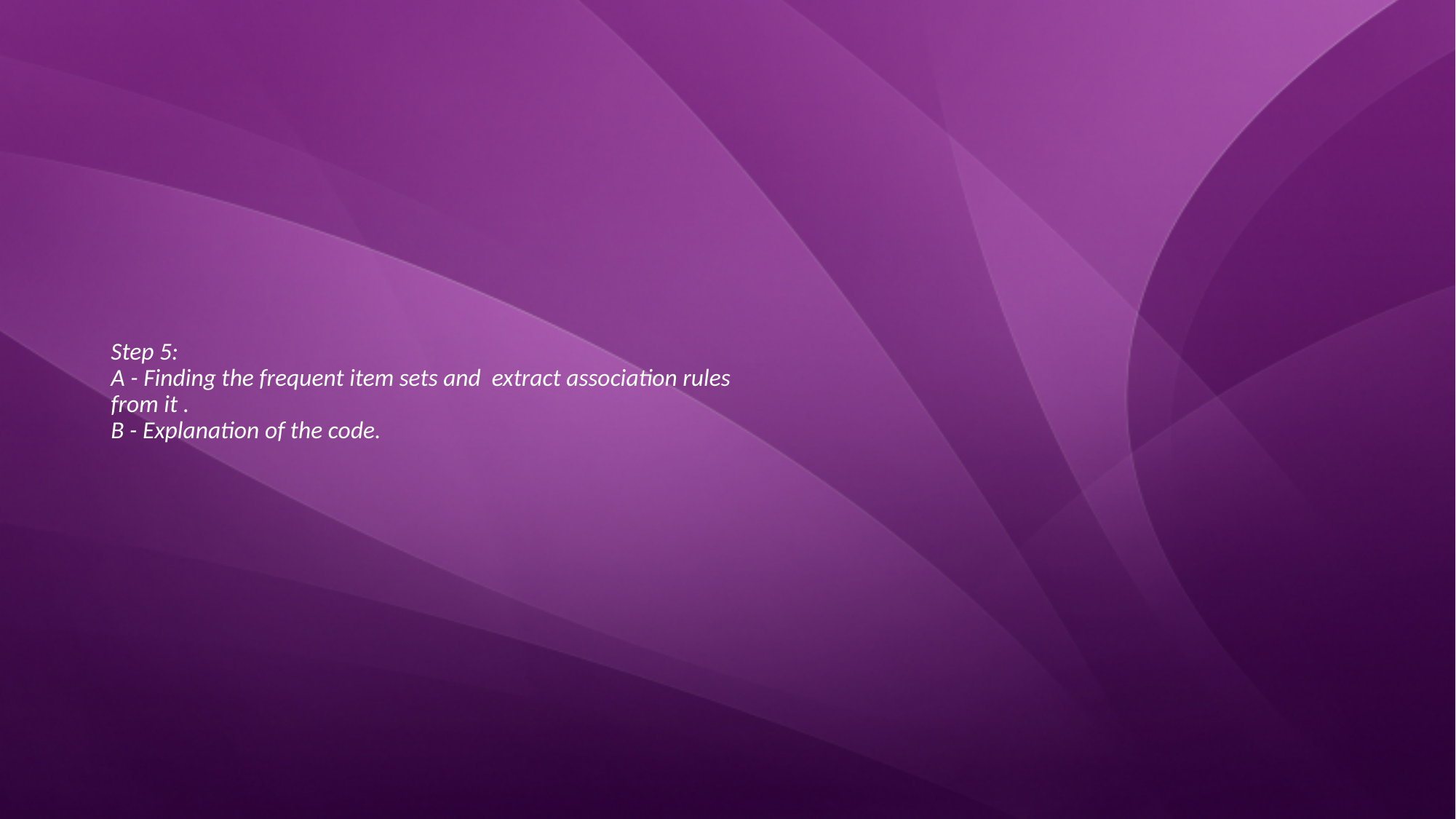

# Step 5: A - Finding the frequent item sets and  extract association rules from it . B - Explanation of the code.